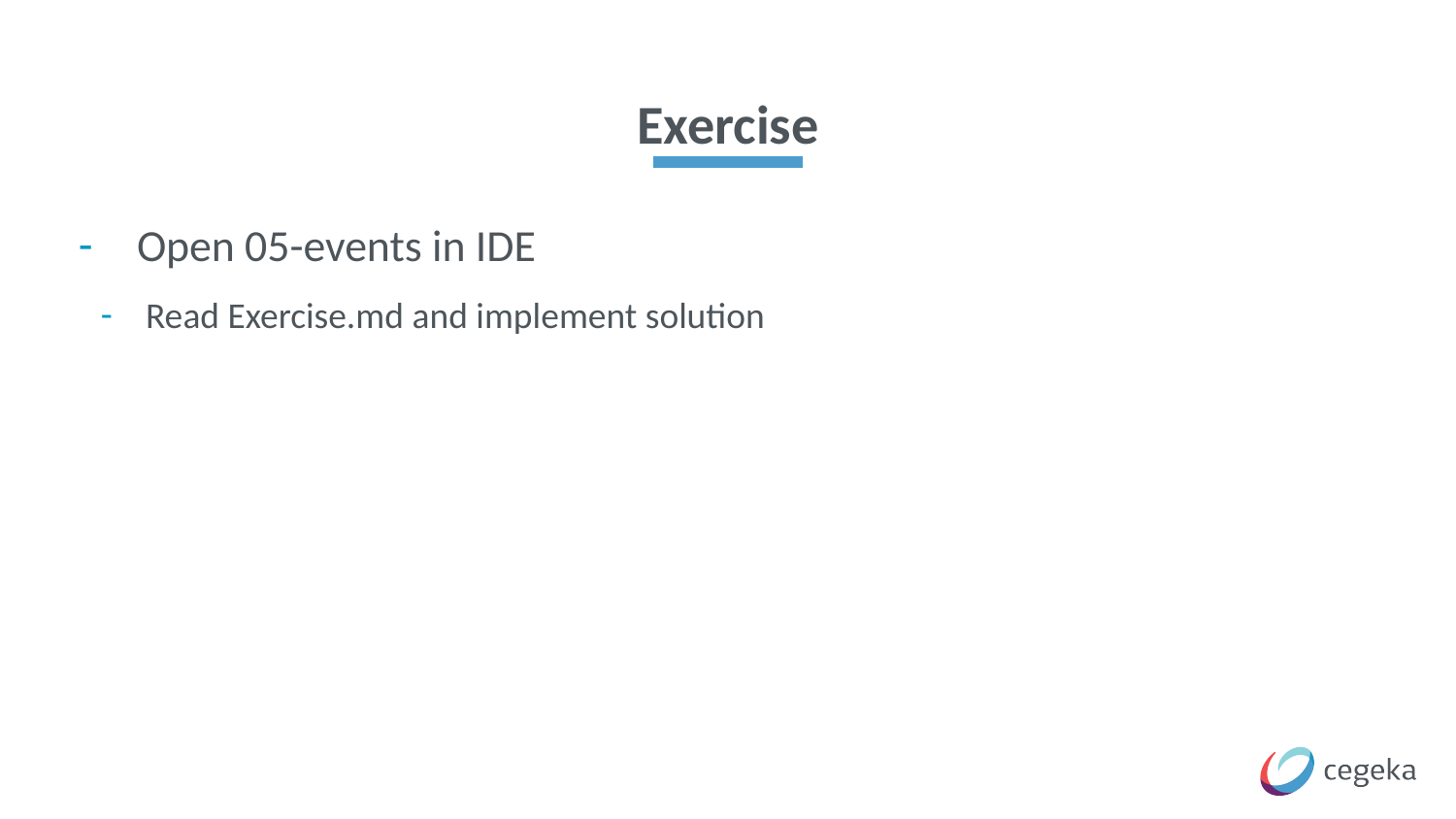

# Exercise
Open 05-events in IDE
Read Exercise.md and implement solution